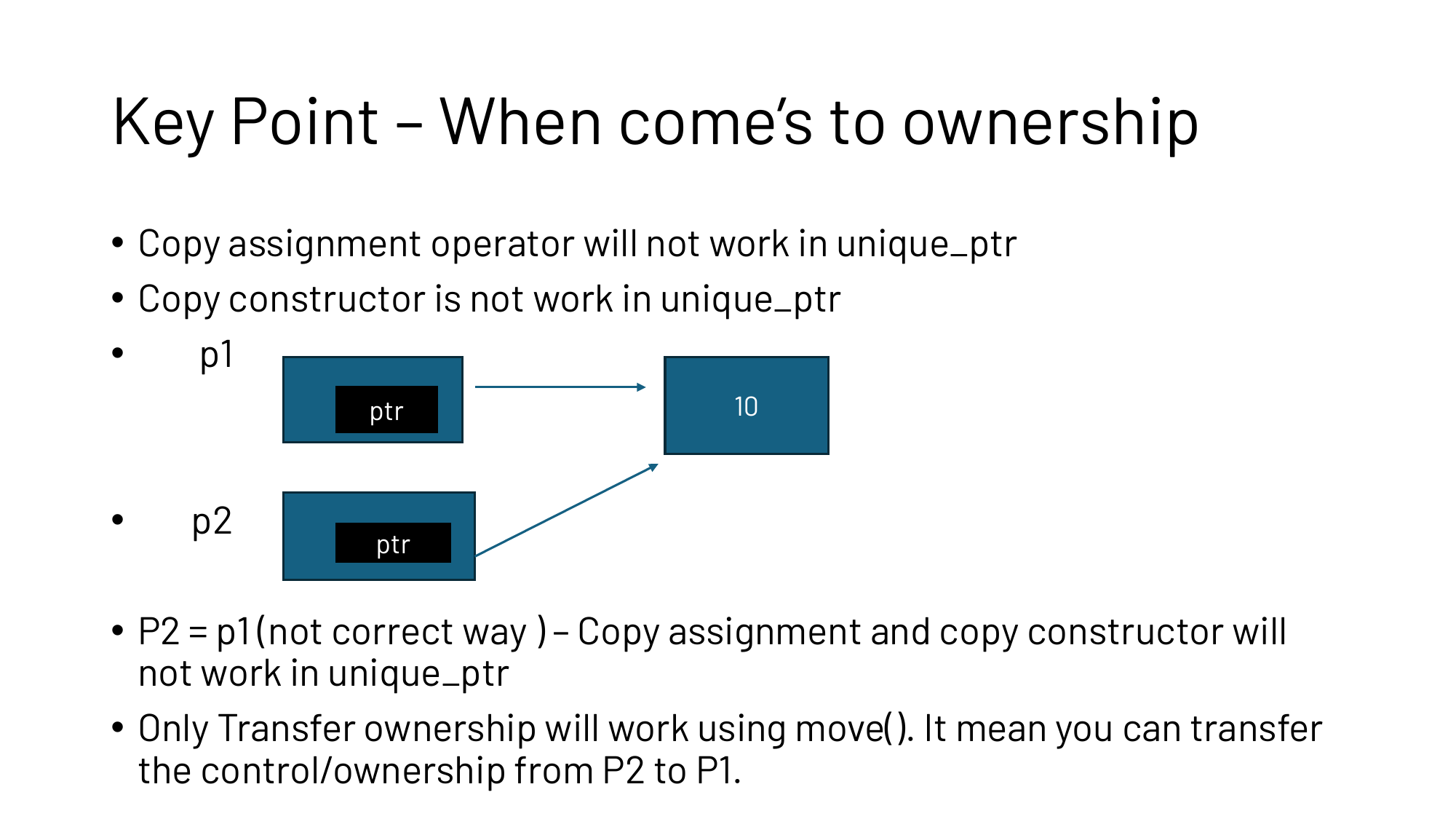

# Key Point – When come’s to ownership
Copy assignment operator will not work in unique_ptr
Copy constructor is not work in unique_ptr
        p1

       p2

P2 = p1 (not correct way ) – Copy assignment and copy constructor will not work in unique_ptr
Only Transfer ownership will work using move(). It mean you can transfer the control/ownership from P2 to P1.

10
ptr

ptr